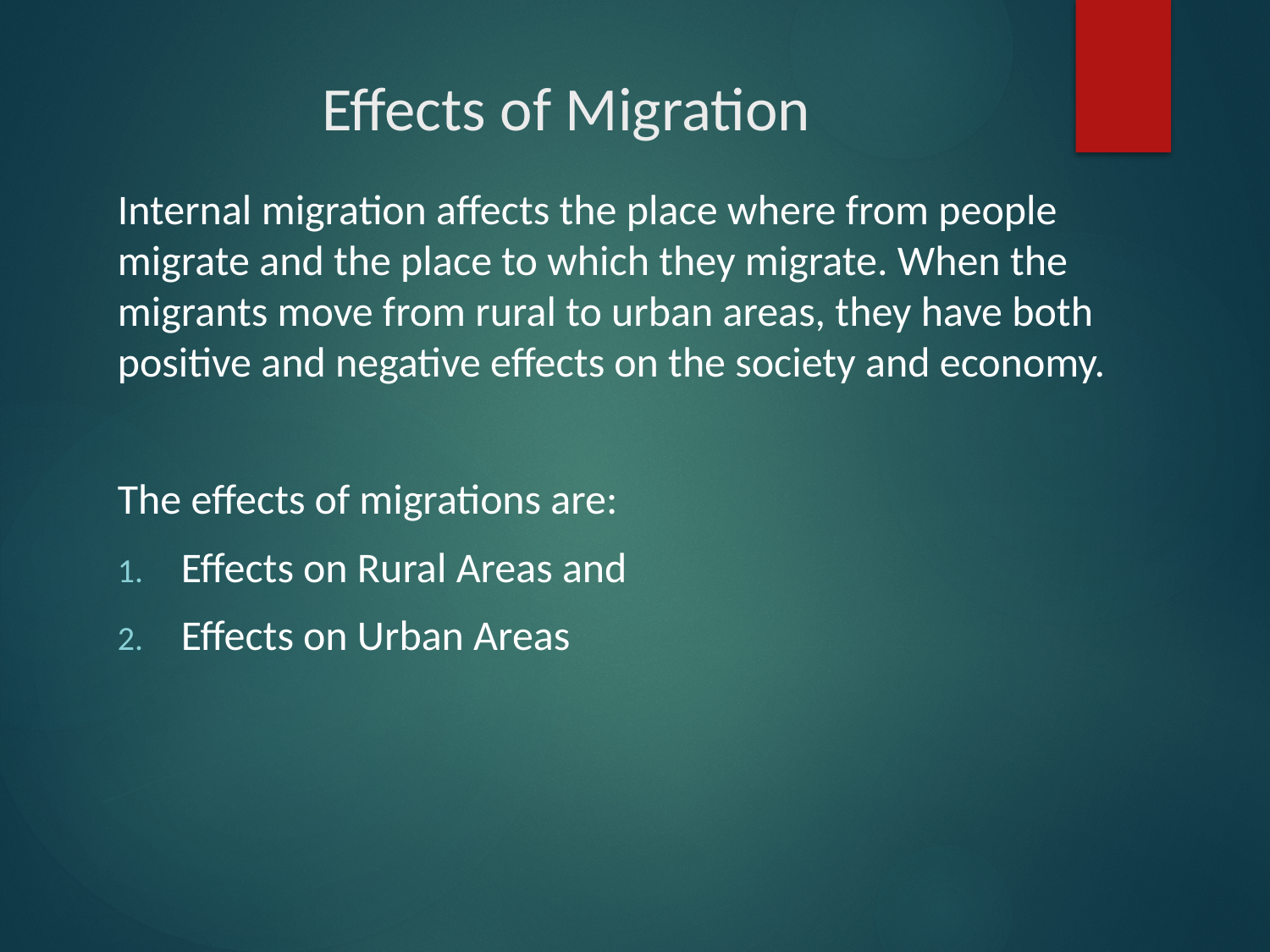

# Effects of Migration
Internal migration affects the place where from people migrate and the place to which they migrate. When the migrants move from rural to urban areas, they have both positive and negative effects on the society and economy.

The effects of migrations are:
Effects on Rural Areas and
Effects on Urban Areas